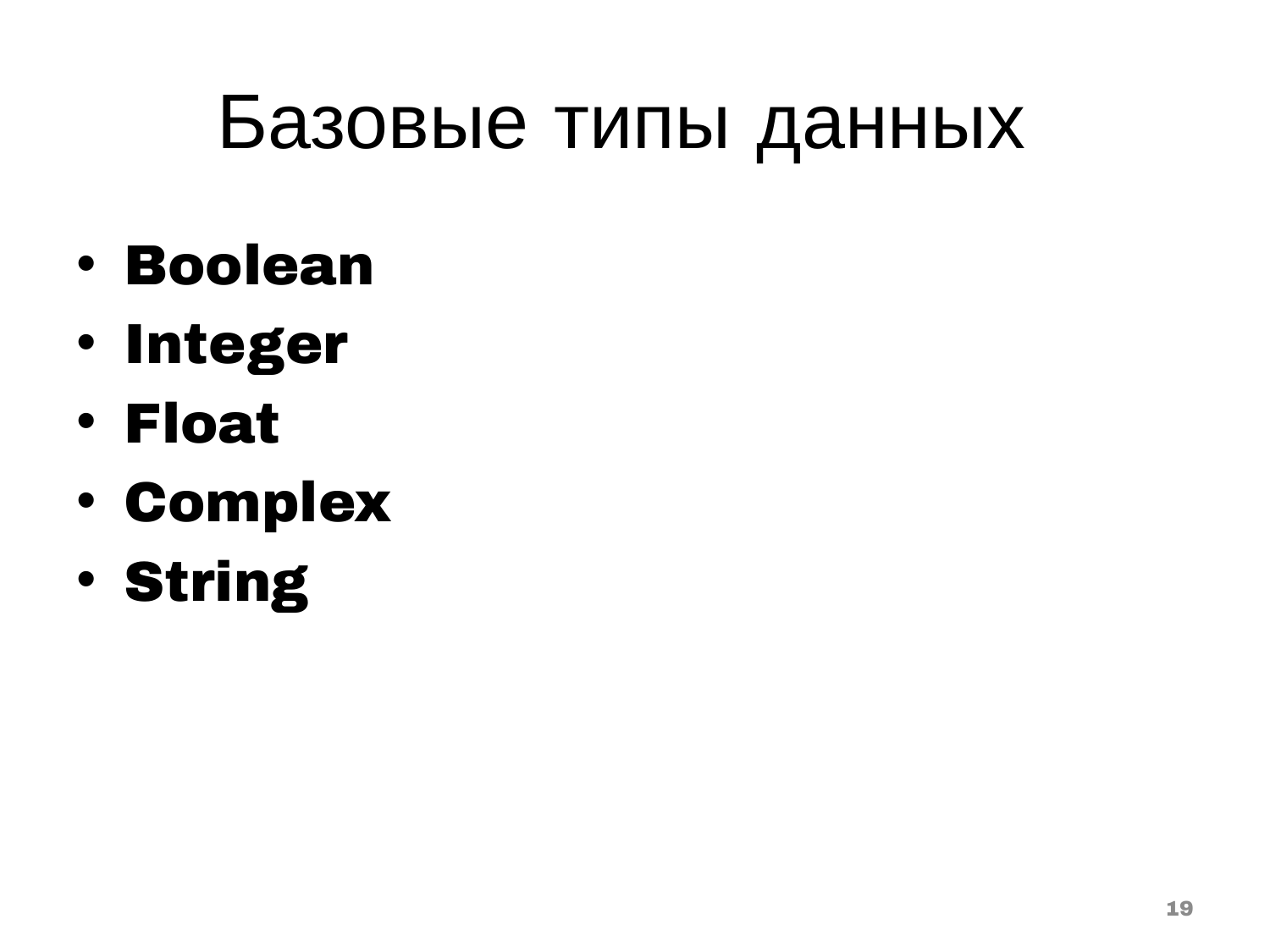

# Базовые типы данных
Boolean
Integer
Float
Complex
String

19